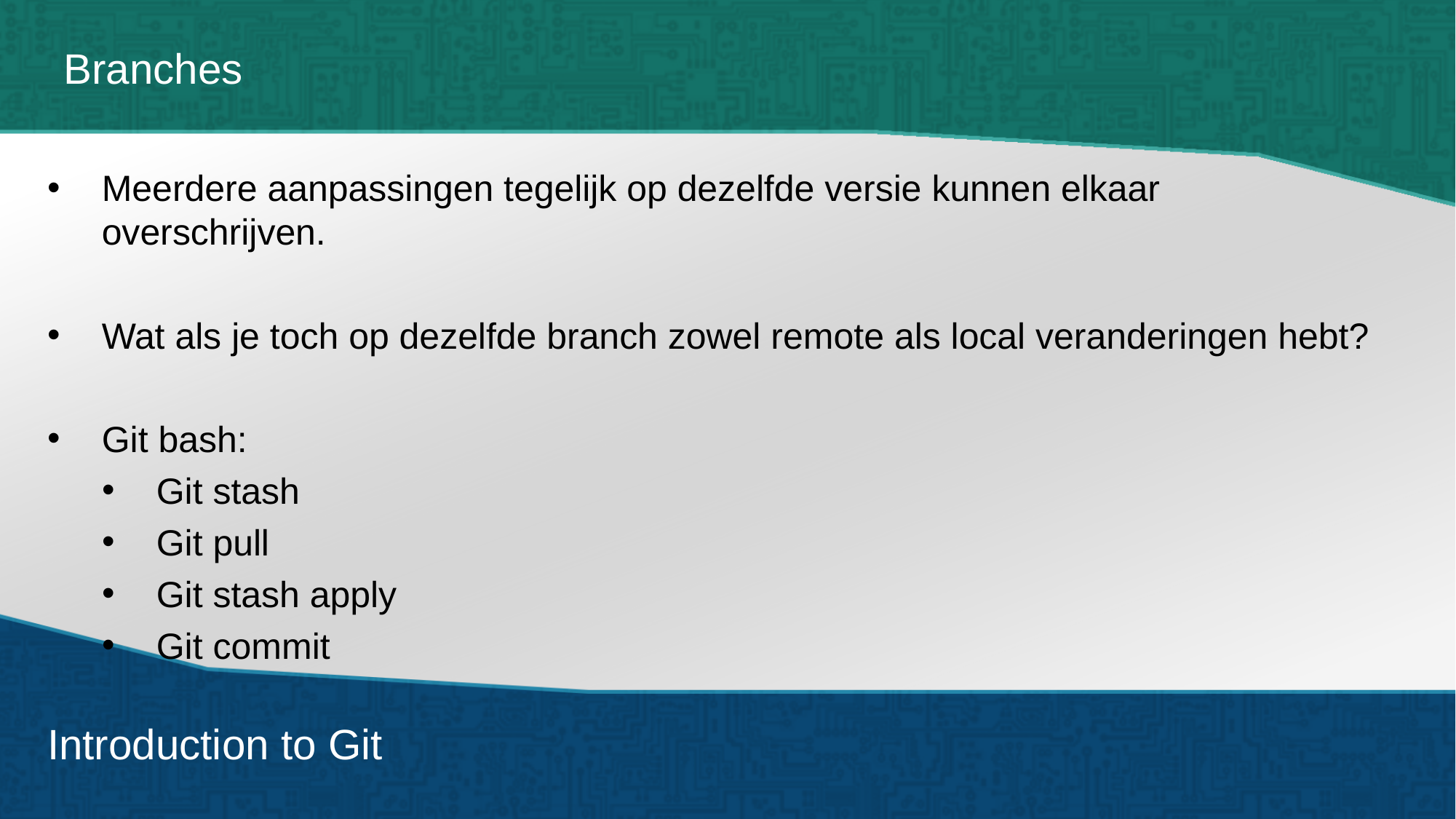

# Branches
Meerdere aanpassingen tegelijk op dezelfde versie kunnen elkaar overschrijven.

Wat als je toch op dezelfde branch zowel remote als local veranderingen hebt?

Git bash:
Git stash
Git pull
Git stash apply
Git commit
Introduction to Git